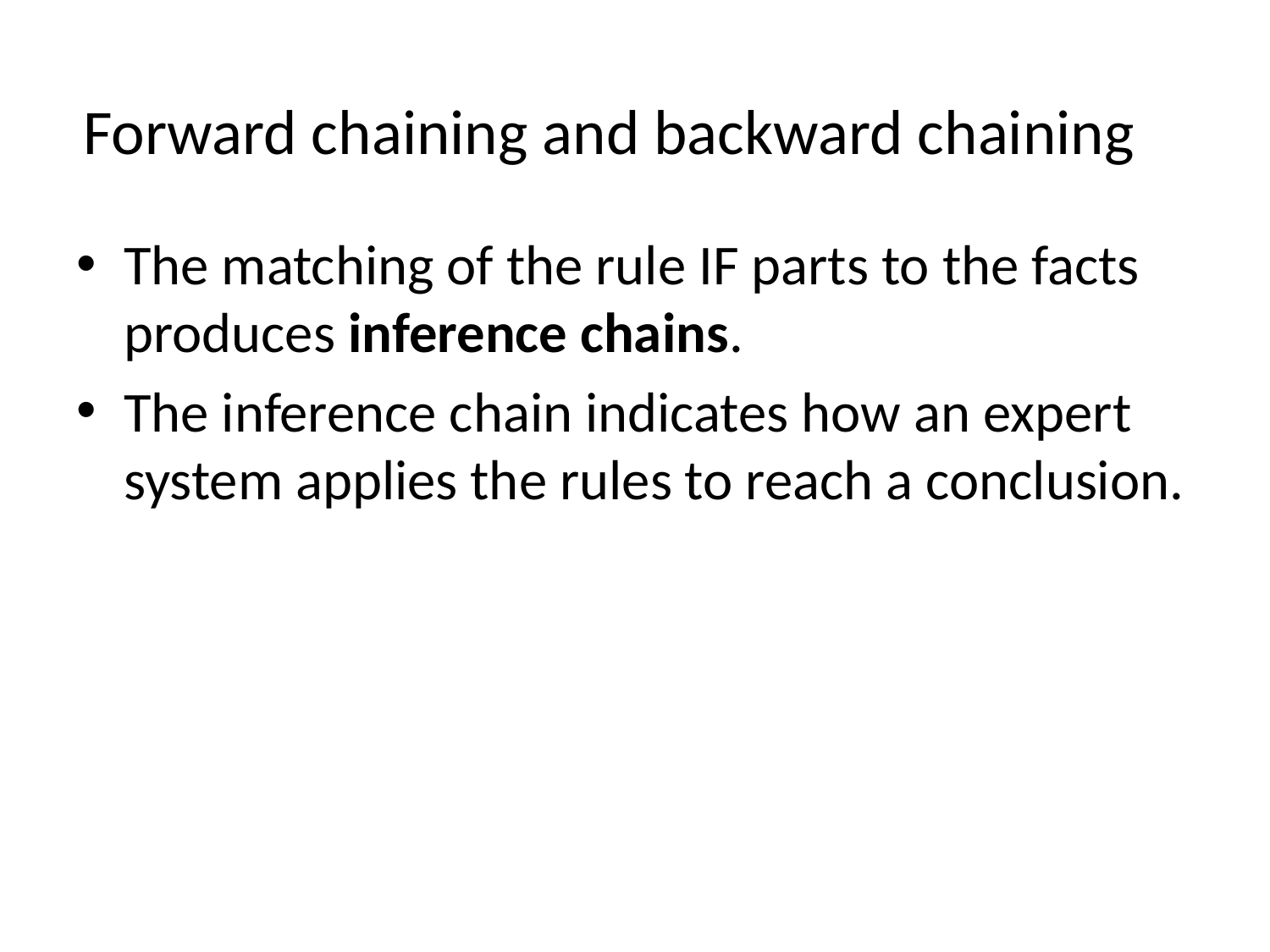

Forward chaining and backward chaining
The matching of the rule IF parts to the facts produces inference chains.
The inference chain indicates how an expert system applies the rules to reach a conclusion.